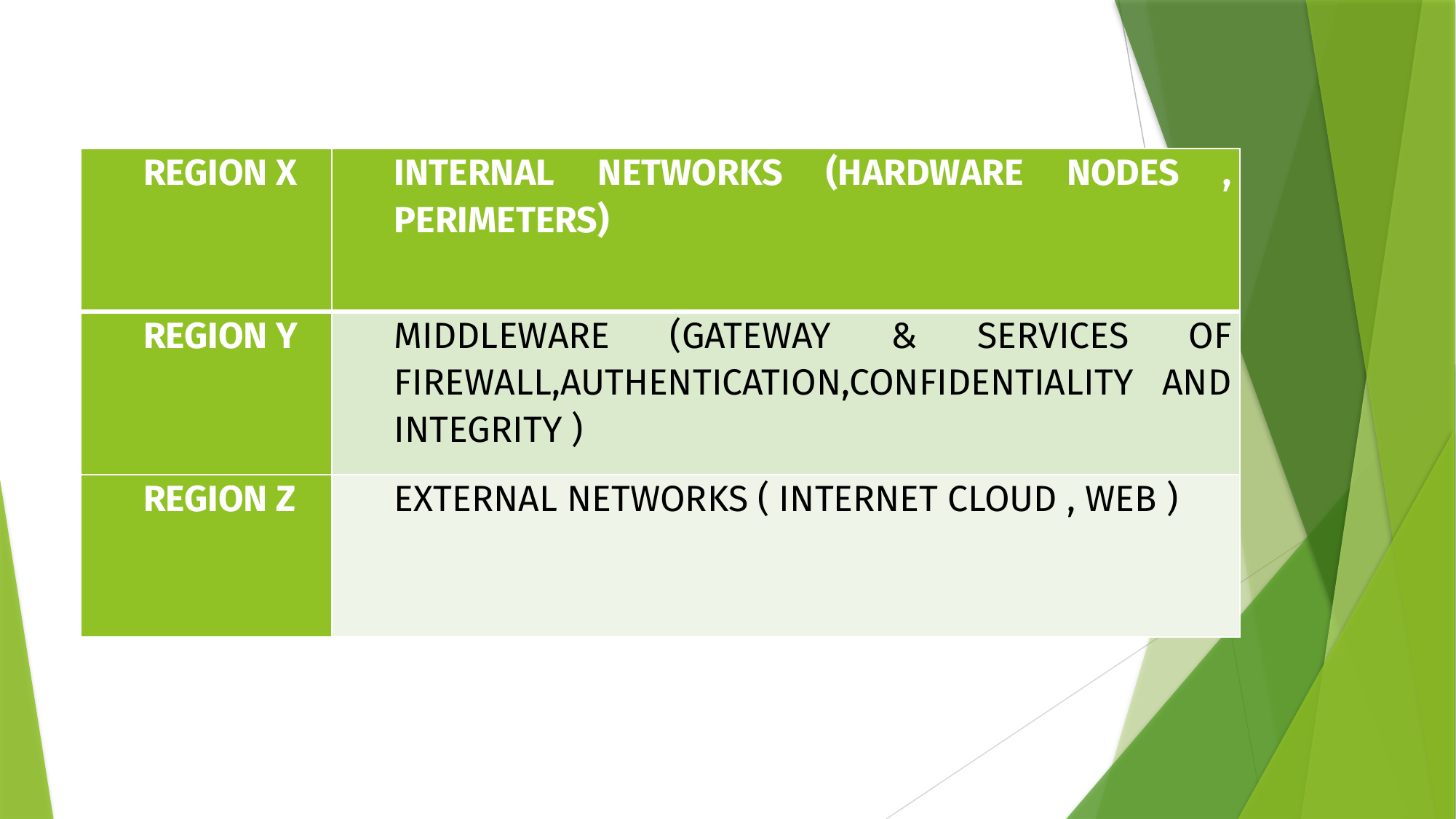

#
| REGION X | INTERNAL NETWORKS (HARDWARE NODES , PERIMETERS) |
| --- | --- |
| REGION Y | MIDDLEWARE (GATEWAY & SERVICES OF FIREWALL,AUTHENTICATION,CONFIDENTIALITY AND INTEGRITY ) |
| REGION Z | EXTERNAL NETWORKS ( INTERNET CLOUD , WEB ) |